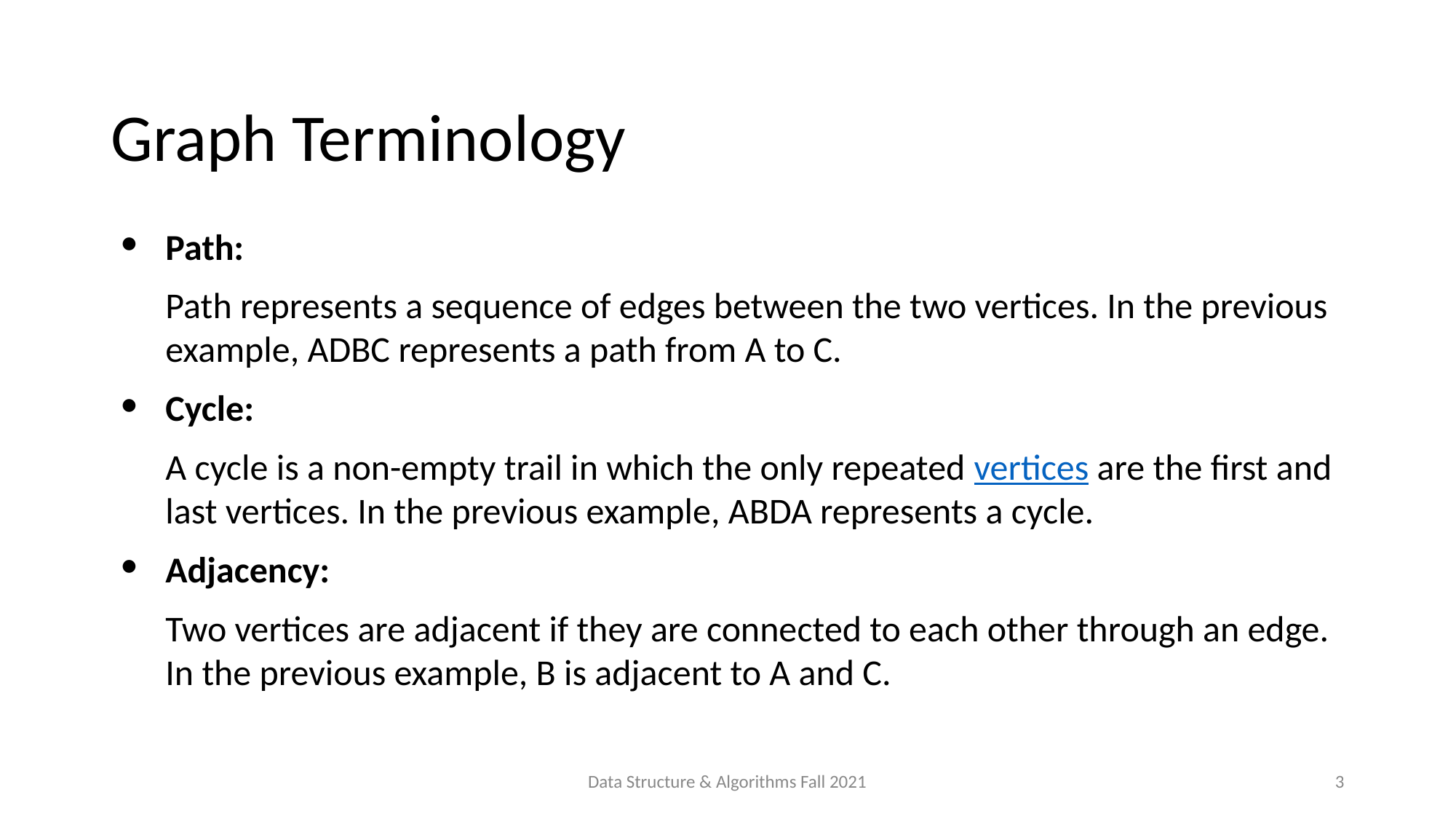

# Graph Terminology
Path:
Path represents a sequence of edges between the two vertices. In the previous example, ADBC represents a path from A to C.
Cycle:
A cycle is a non-empty trail in which the only repeated vertices are the first and last vertices. In the previous example, ABDA represents a cycle.
Adjacency:
Two vertices are adjacent if they are connected to each other through an edge. In the previous example, B is adjacent to A and C.
Data Structure & Algorithms Fall 2021
3